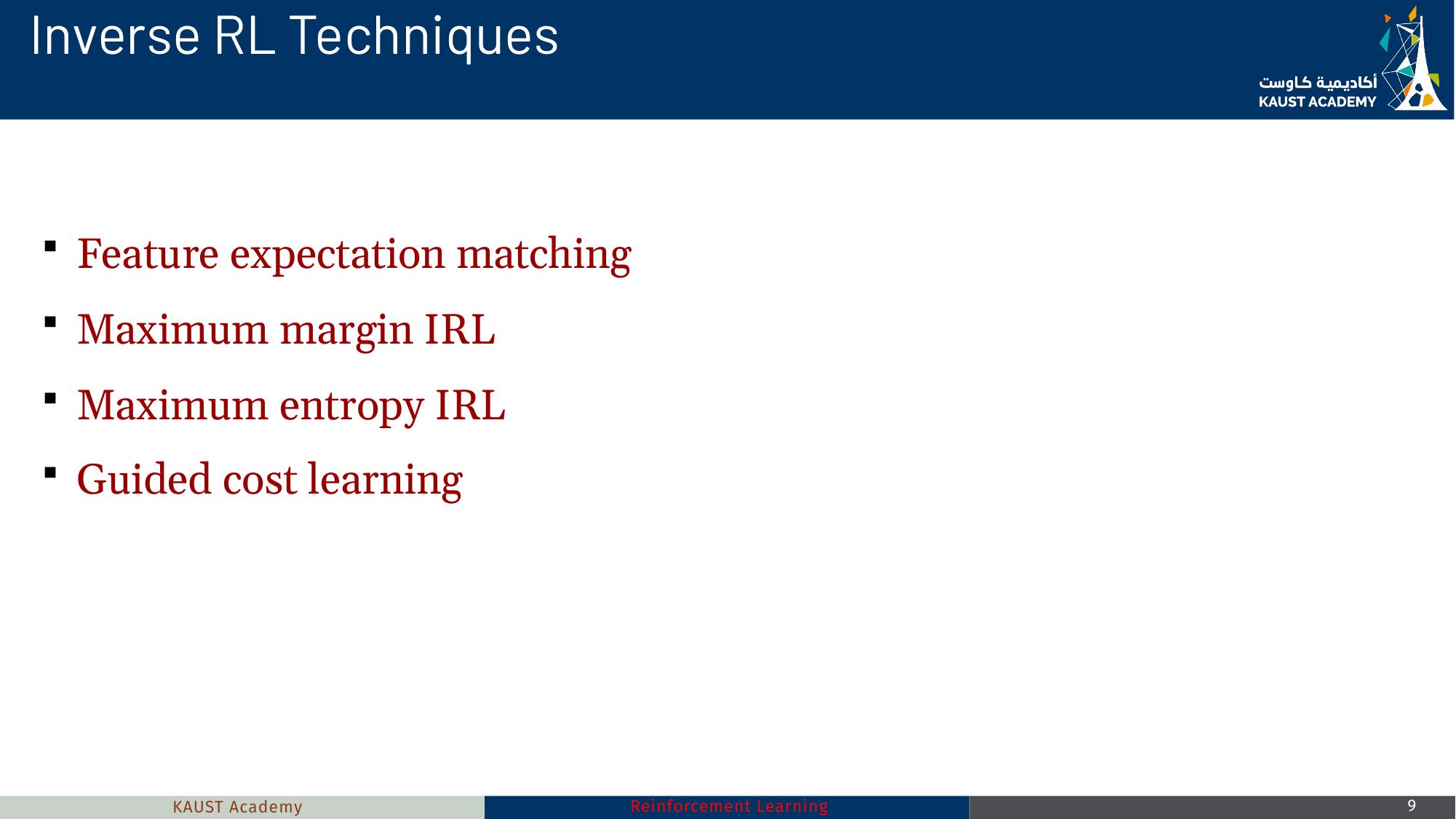

# Inverse RL Techniques
Feature expectation matching
Maximum margin IRL
Maximum entropy IRL
Guided cost learning